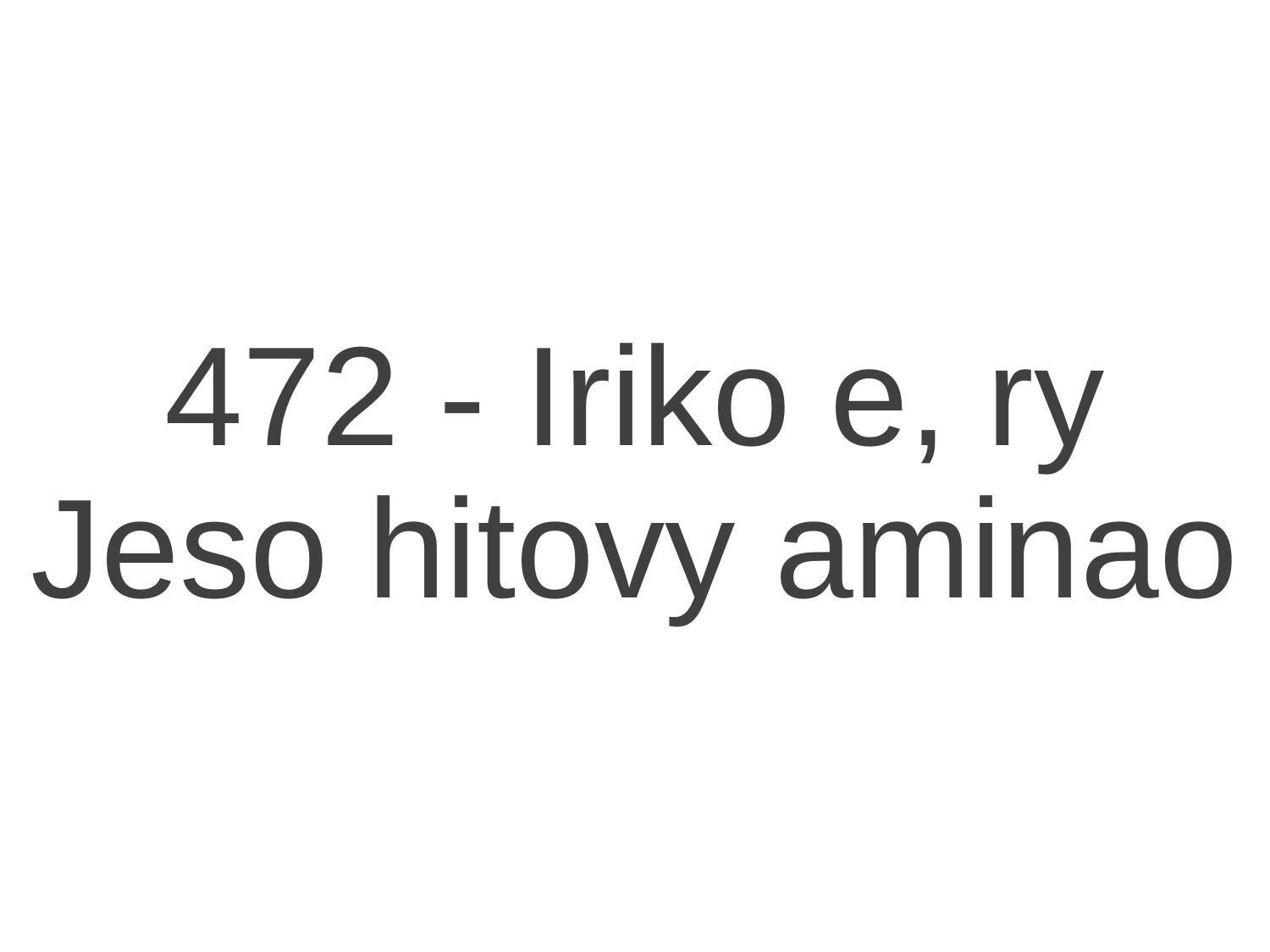

472 - Iriko e, ry Jeso hitovy aminao